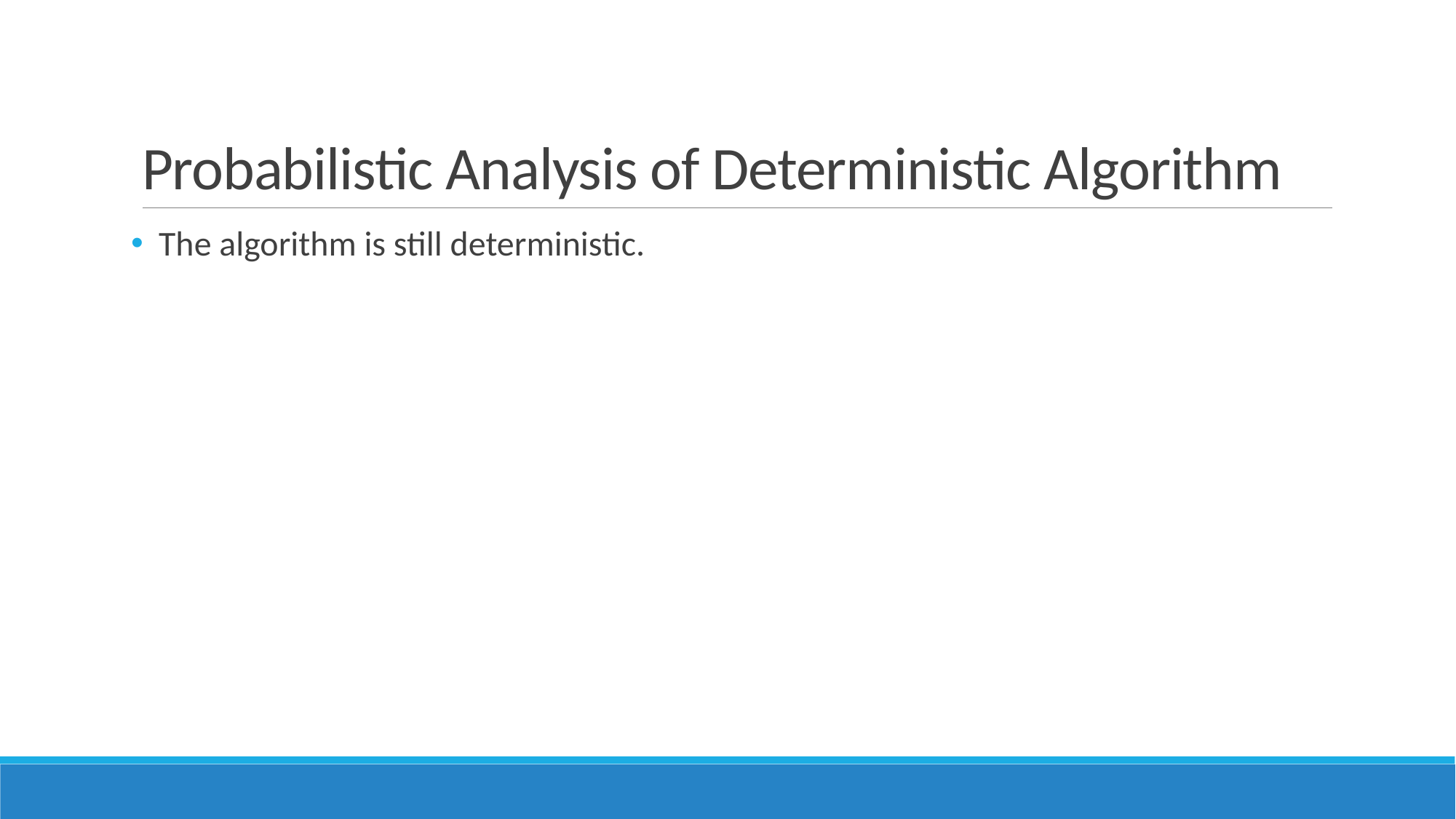

# Probabilistic Analysis of Deterministic Algorithm
  The algorithm is still deterministic.